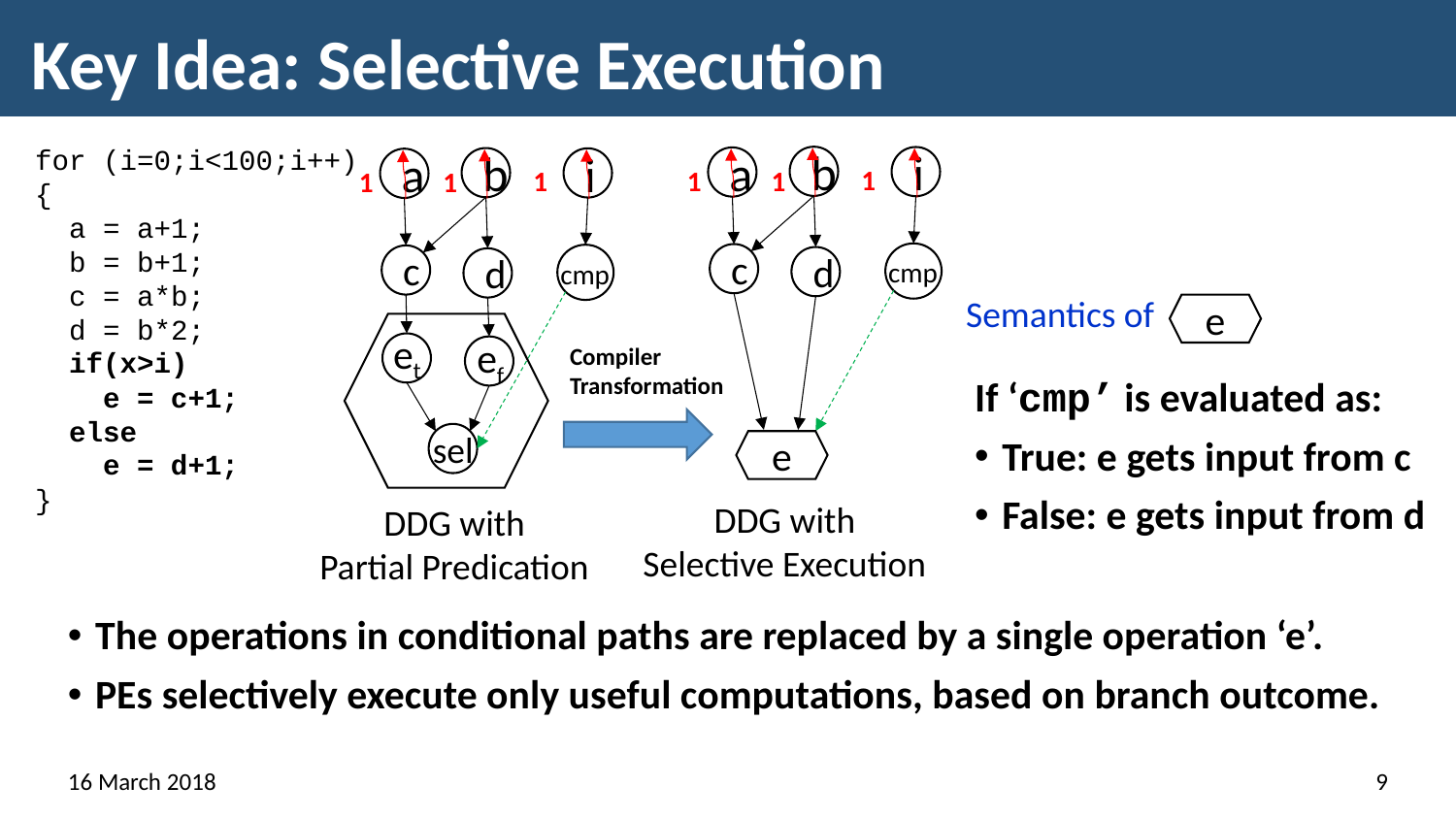

# Key Idea: Selective Execution
for (i=0;i<100;i++)
{
  a = a+1;
  b = b+1;
  c = a*b;
  d = b*2;
  if(x>i)
    e = c+1;
  else
    e = d+1;
}
b
1
i
1
a
1

c
d
cmp
e
DDG with
Selective Execution
b
1
i
1
a
1

c
d

cmp
et
ef
sel

DDG with
Partial Predication
Semantics of
If ‘cmp’ is evaluated as:
True: e gets input from c
False: e gets input from d
e
Compiler Transformation

The operations in conditional paths are replaced by a single operation ‘e’.
PEs selectively execute only useful computations, based on branch outcome.
16 March 2018
9